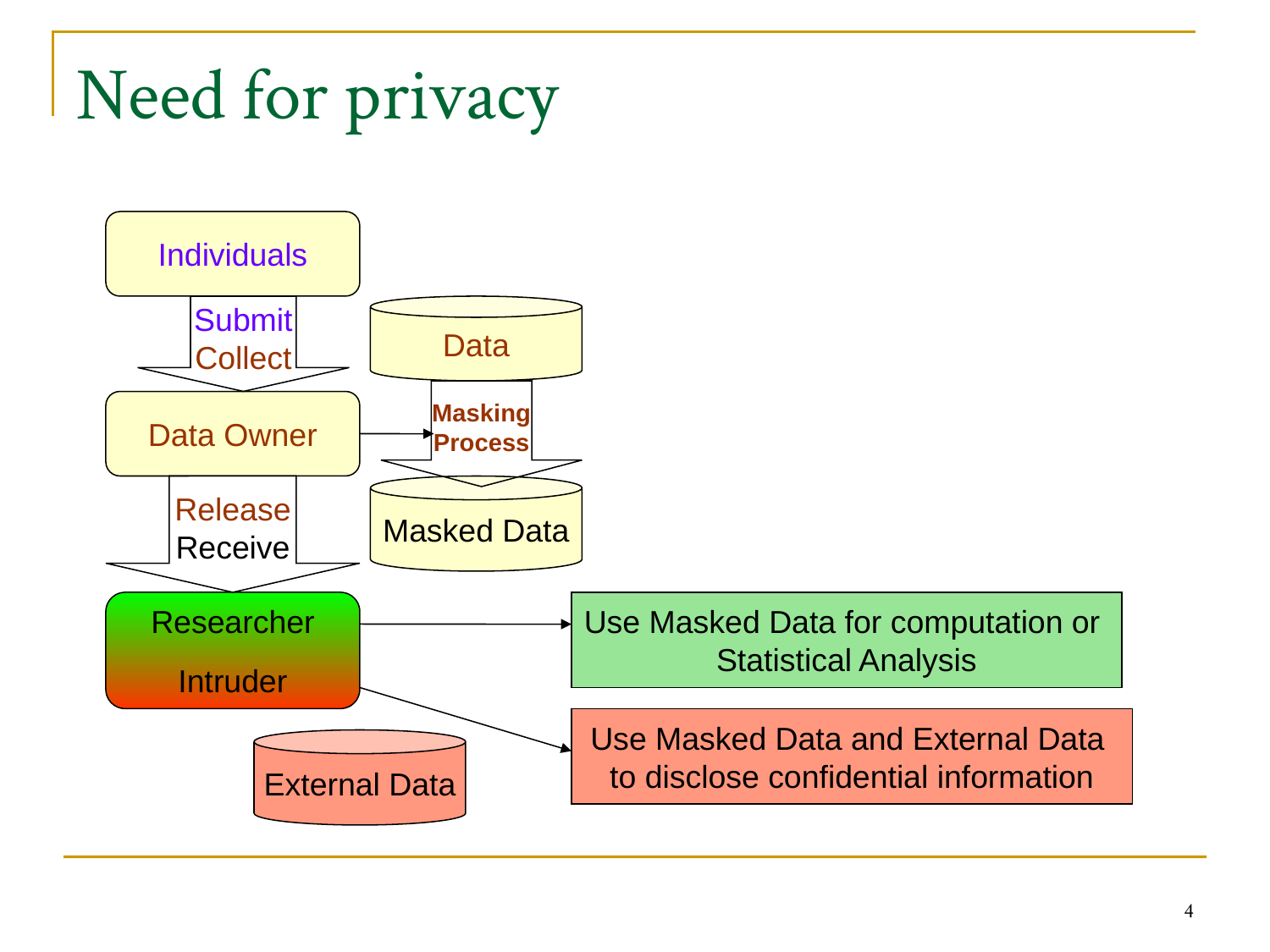

# Need for privacy
Individuals
Submit
Collect
Data
Masking
Process
Data Owner

Release
Receive
Masked Data
Researcher

Intruder
Use Masked Data for computation or
Statistical Analysis

Use Masked Data and External Data
to disclose confidential information
External Data
4